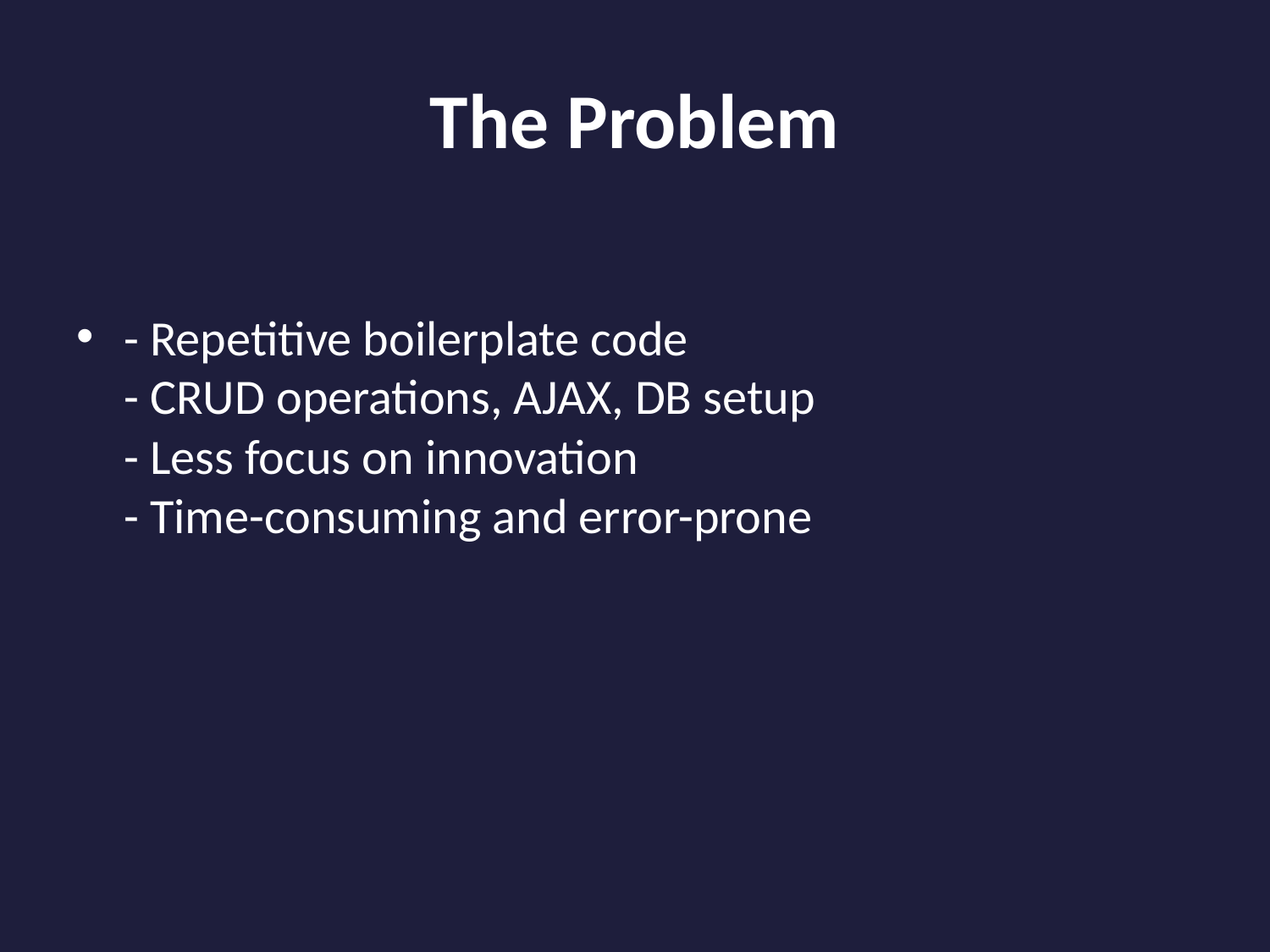

# The Problem

- Repetitive boilerplate code
- CRUD operations, AJAX, DB setup
- Less focus on innovation
- Time-consuming and error-prone